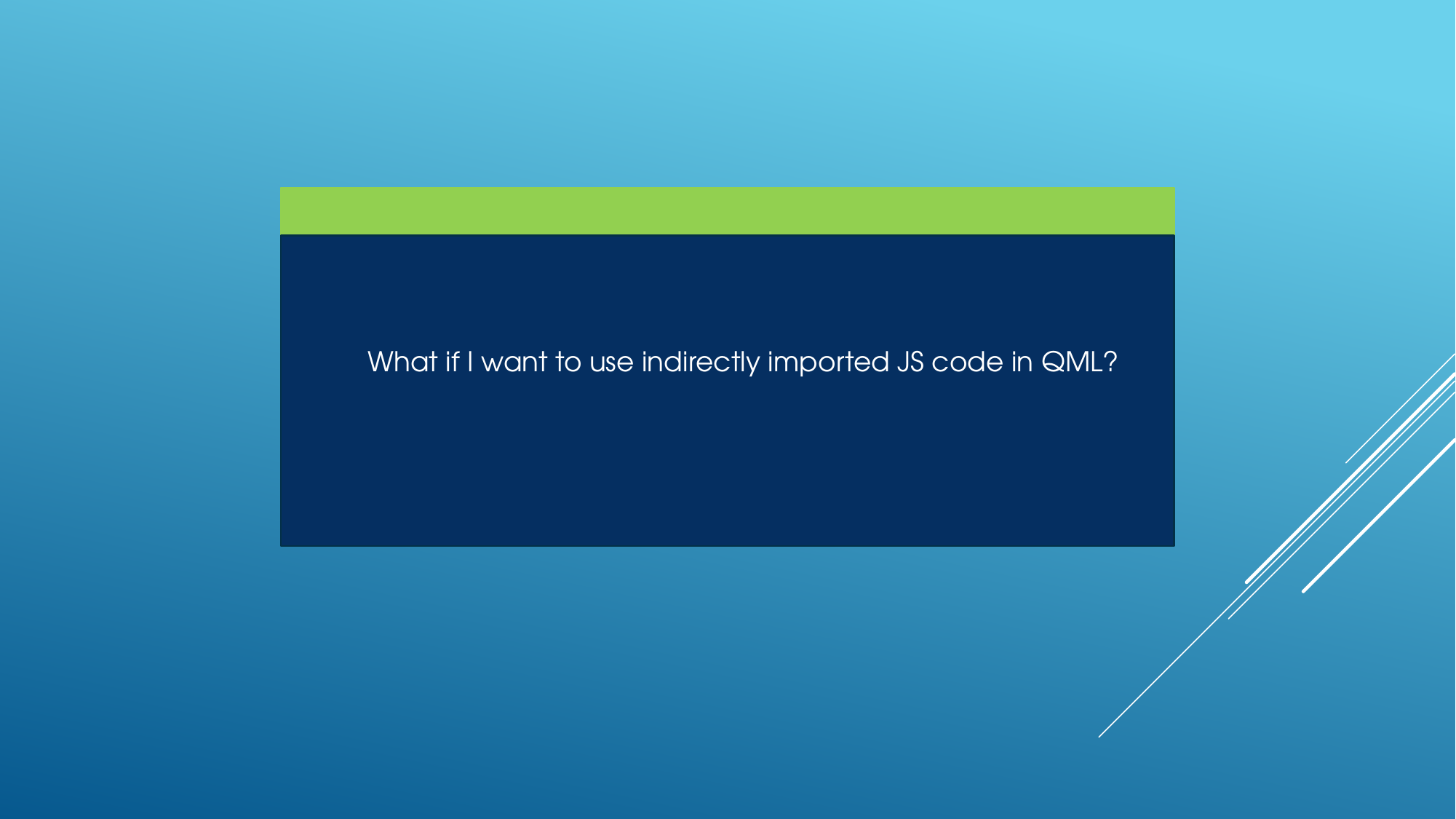

What if I want to use indirectly imported JS code in QML?